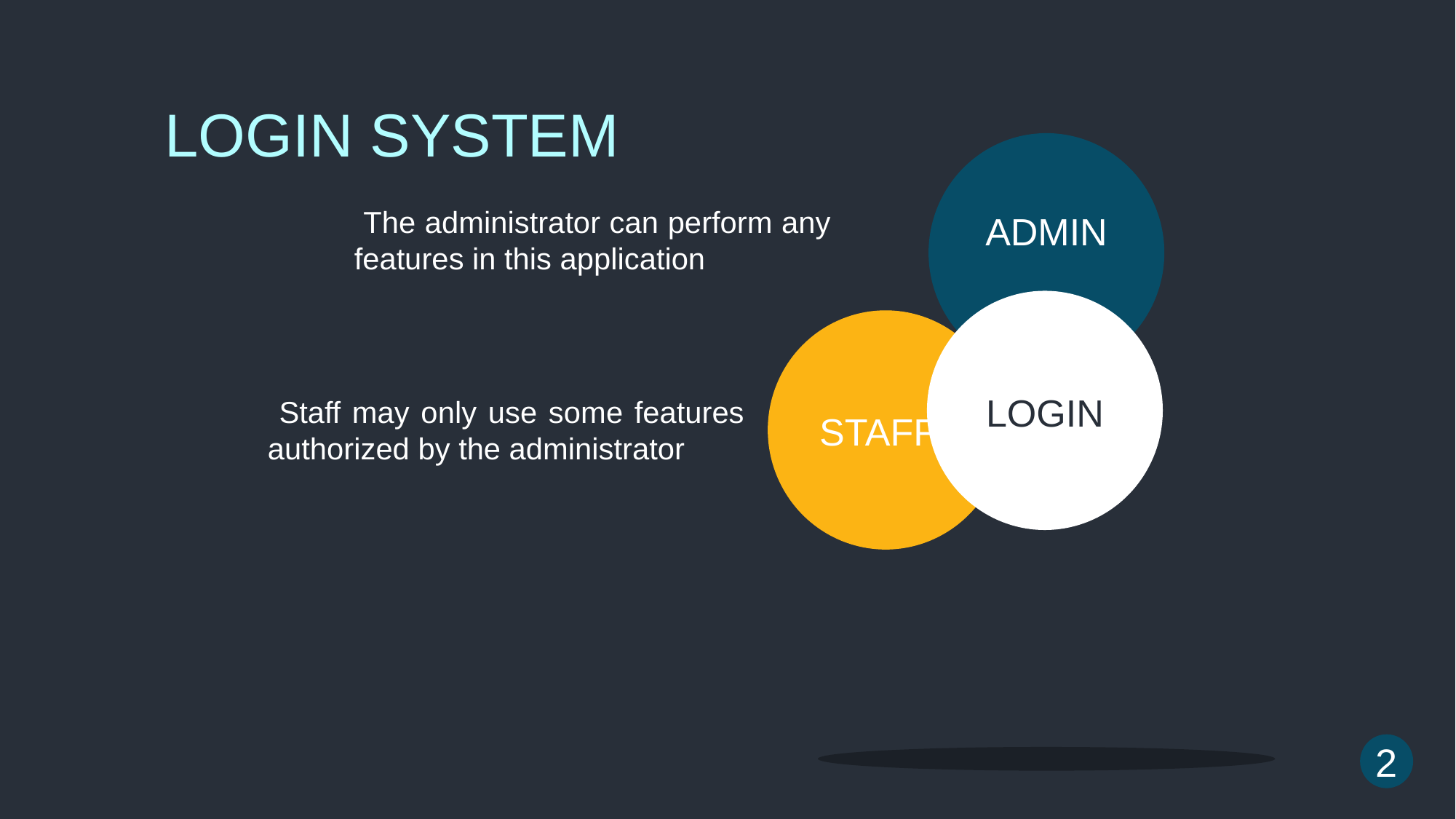

LOGIN SYSTEM

ADMIN
LOGIN
STAFF
 The administrator can perform any features in this application
 Staff may only use some features authorized by the administrator
2